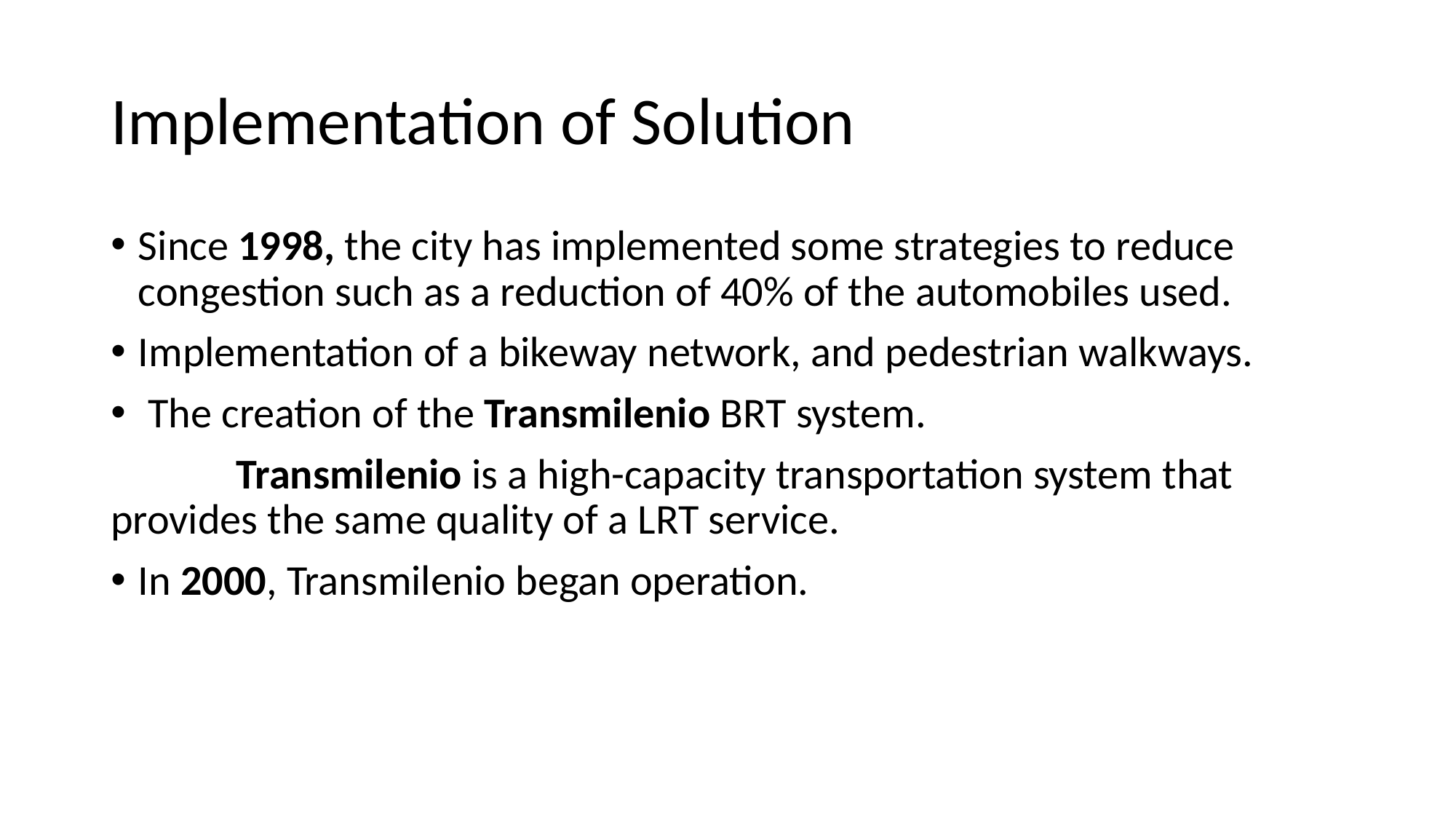

# Implementation of Solution
Since 1998, the city has implemented some strategies to reduce congestion such as a reduction of 40% of the automobiles used.
Implementation of a bikeway network, and pedestrian walkways.
 The creation of the Transmilenio BRT system.
             Transmilenio is a high-capacity transportation system that provides the same quality of a LRT service.
In 2000, Transmilenio began operation.